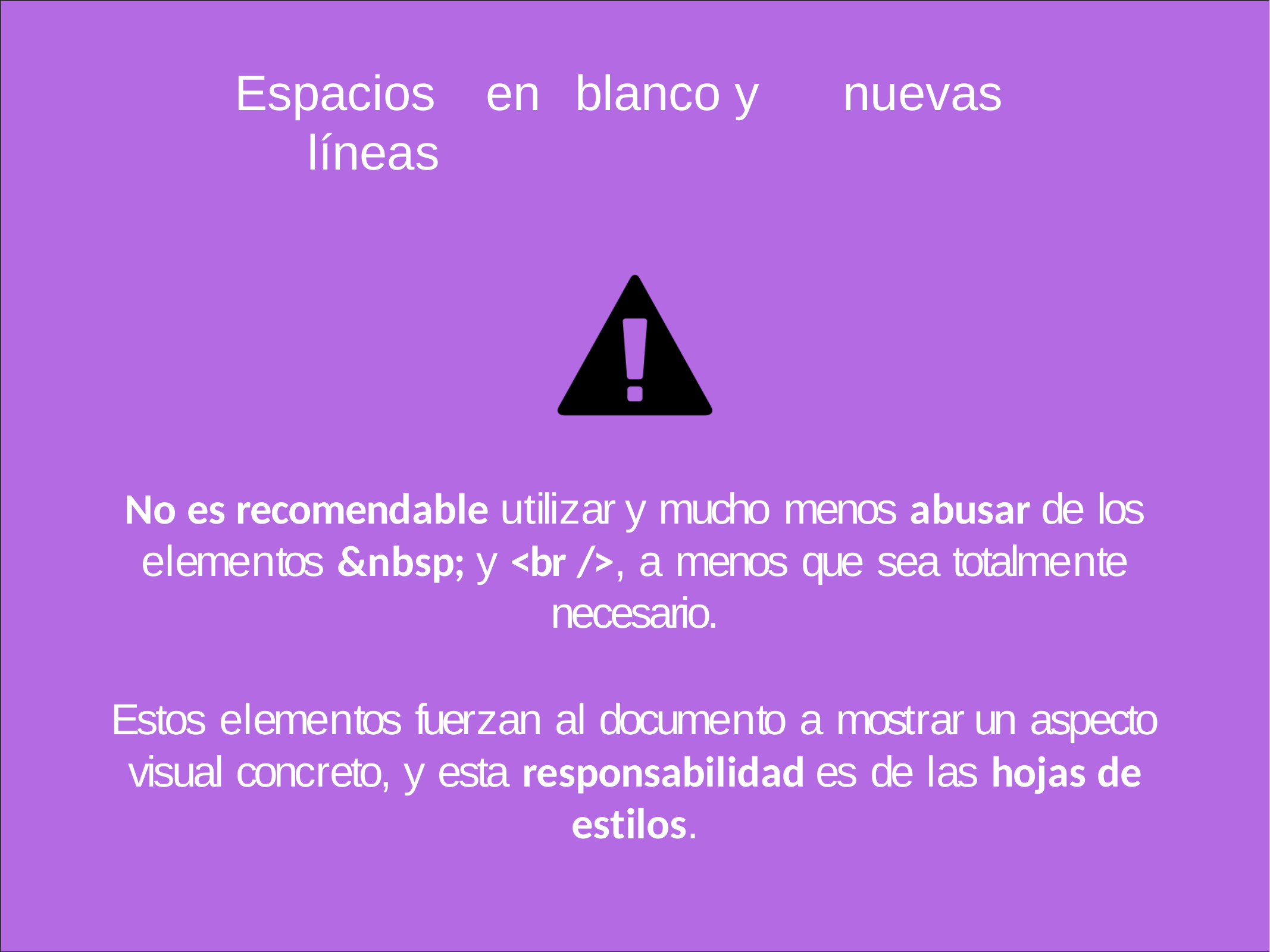

Espacios	en	blanco y	nuevas	líneas

No es recomendable utilizar y mucho menos abusar de los elementos &nbsp; y <br />, a menos que sea totalmente necesario.

Estos elementos fuerzan al documento a mostrar un aspecto visual concreto, y esta responsabilidad es de las hojas de estilos.